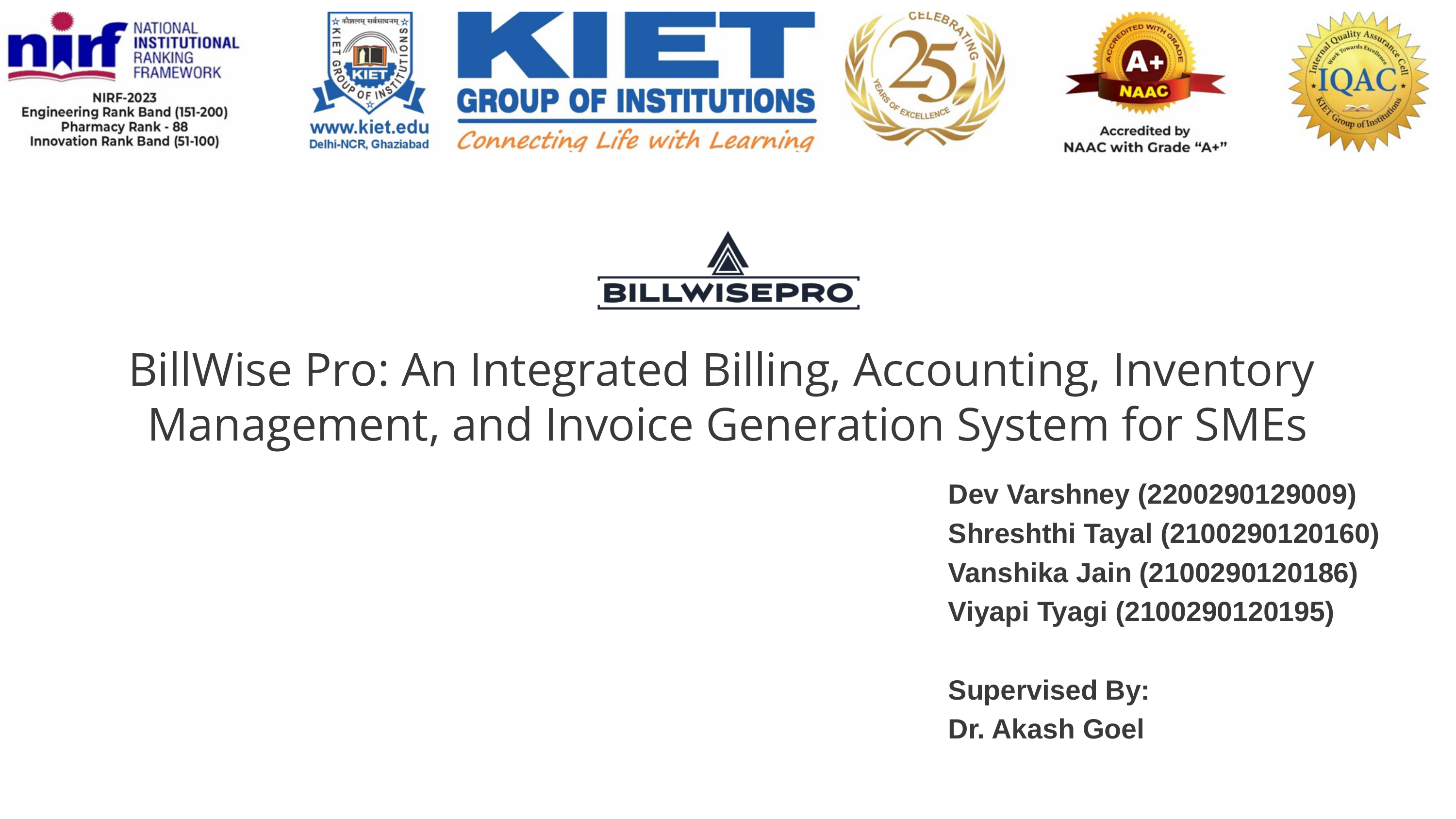

BillWise Pro: An Integrated Billing, Accounting, Inventory
Management, and Invoice Generation System for SMEs

Dev Varshney (2200290129009)
Shreshthi Tayal (2100290120160)
Vanshika Jain (2100290120186)
Viyapi Tyagi (2100290120195)

Supervised By:
Dr. Akash Goel